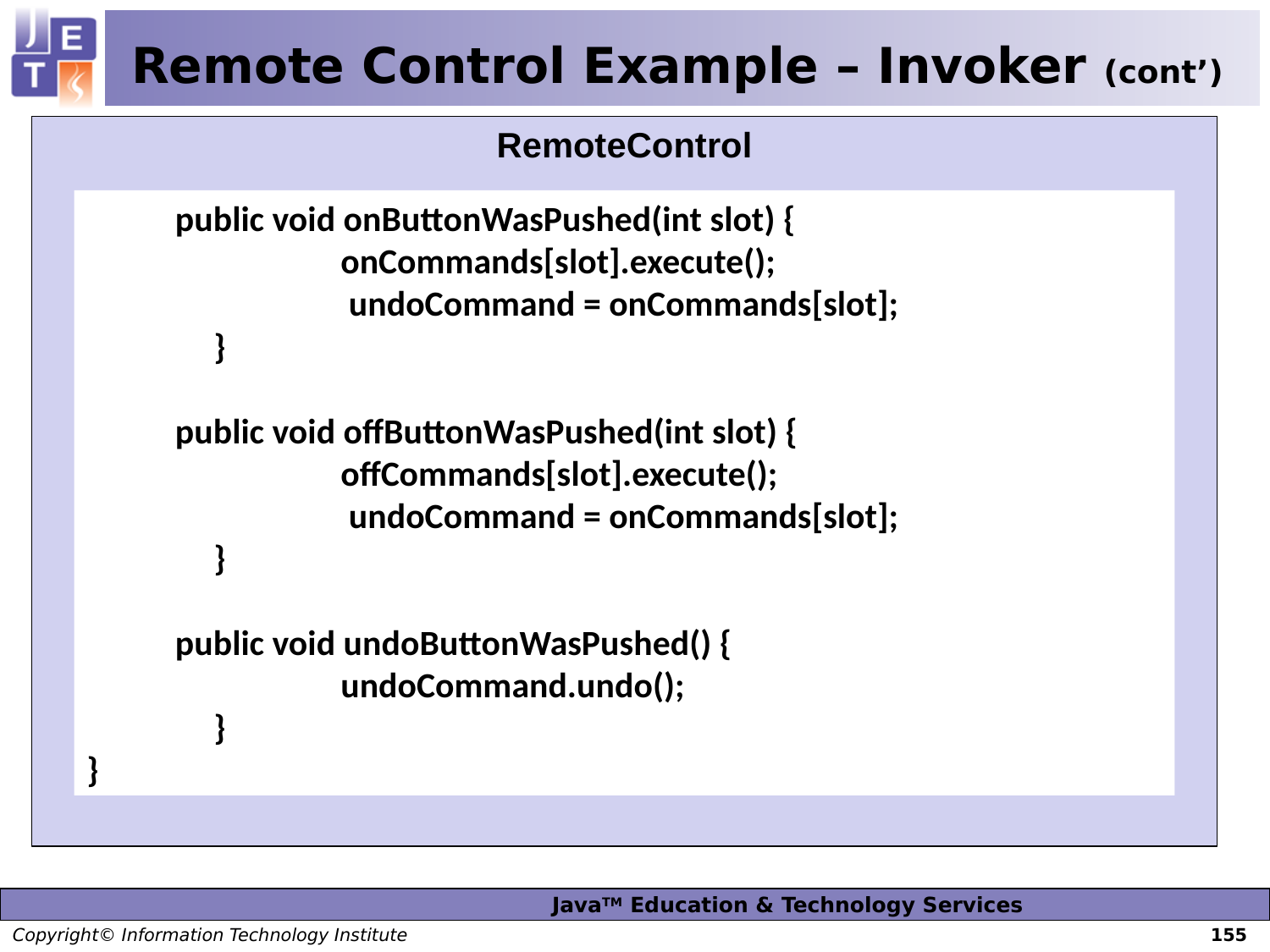

# Remote Control Example – Invoker (cont’)
 RemoteControl
           public void onButtonWasPushed(int slot) {
		onCommands[slot].execute();
		 undoCommand = onCommands[slot];
	}

           public void offButtonWasPushed(int slot) {
		offCommands[slot].execute();
		 undoCommand = onCommands[slot];
	}

           public void undoButtonWasPushed() {
		undoCommand.undo();
	}
}